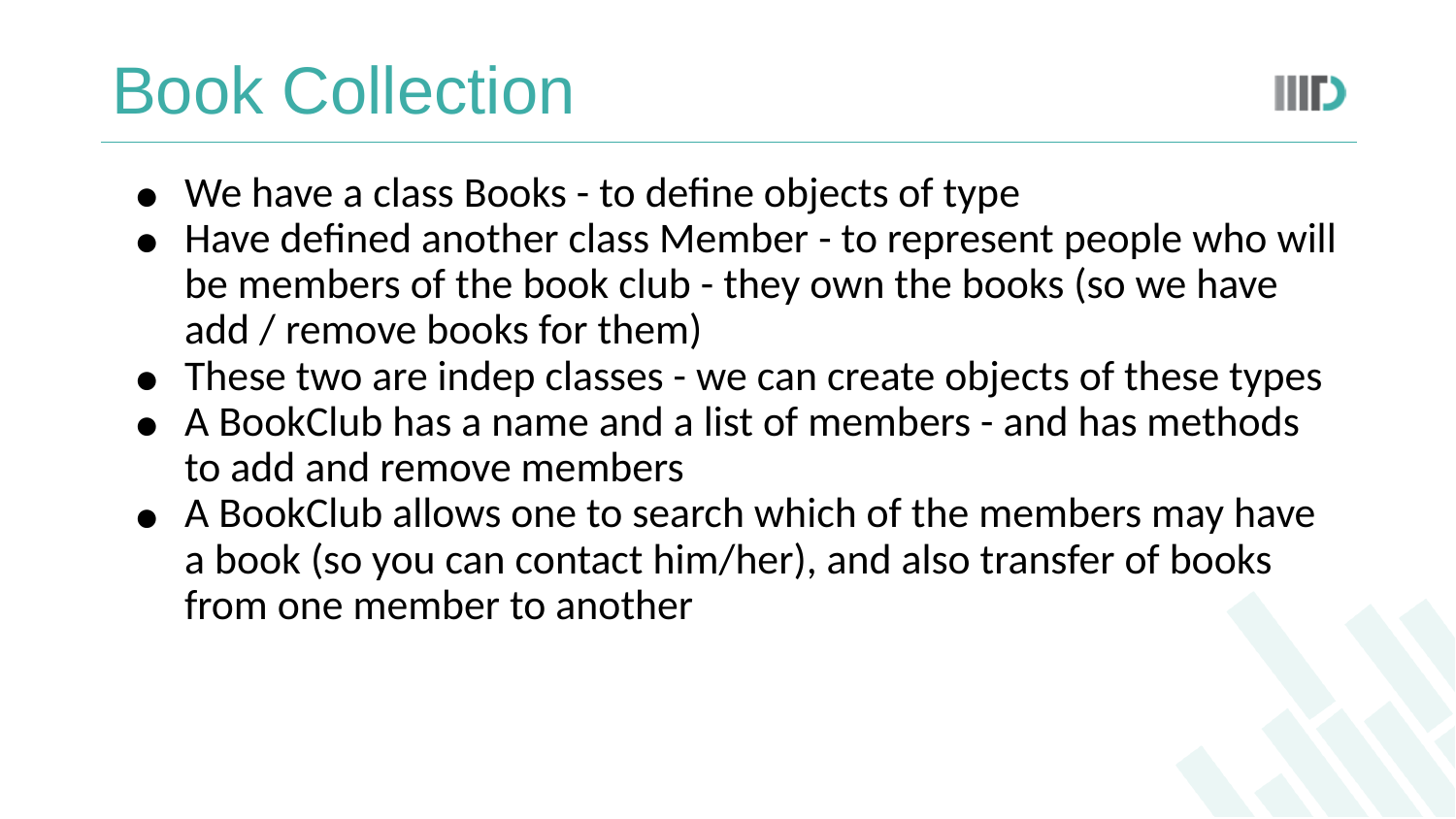

# Book Collection
We have a class Books - to define objects of type
Have defined another class Member - to represent people who will be members of the book club - they own the books (so we have add / remove books for them)
These two are indep classes - we can create objects of these types
A BookClub has a name and a list of members - and has methods to add and remove members
A BookClub allows one to search which of the members may have a book (so you can contact him/her), and also transfer of books from one member to another